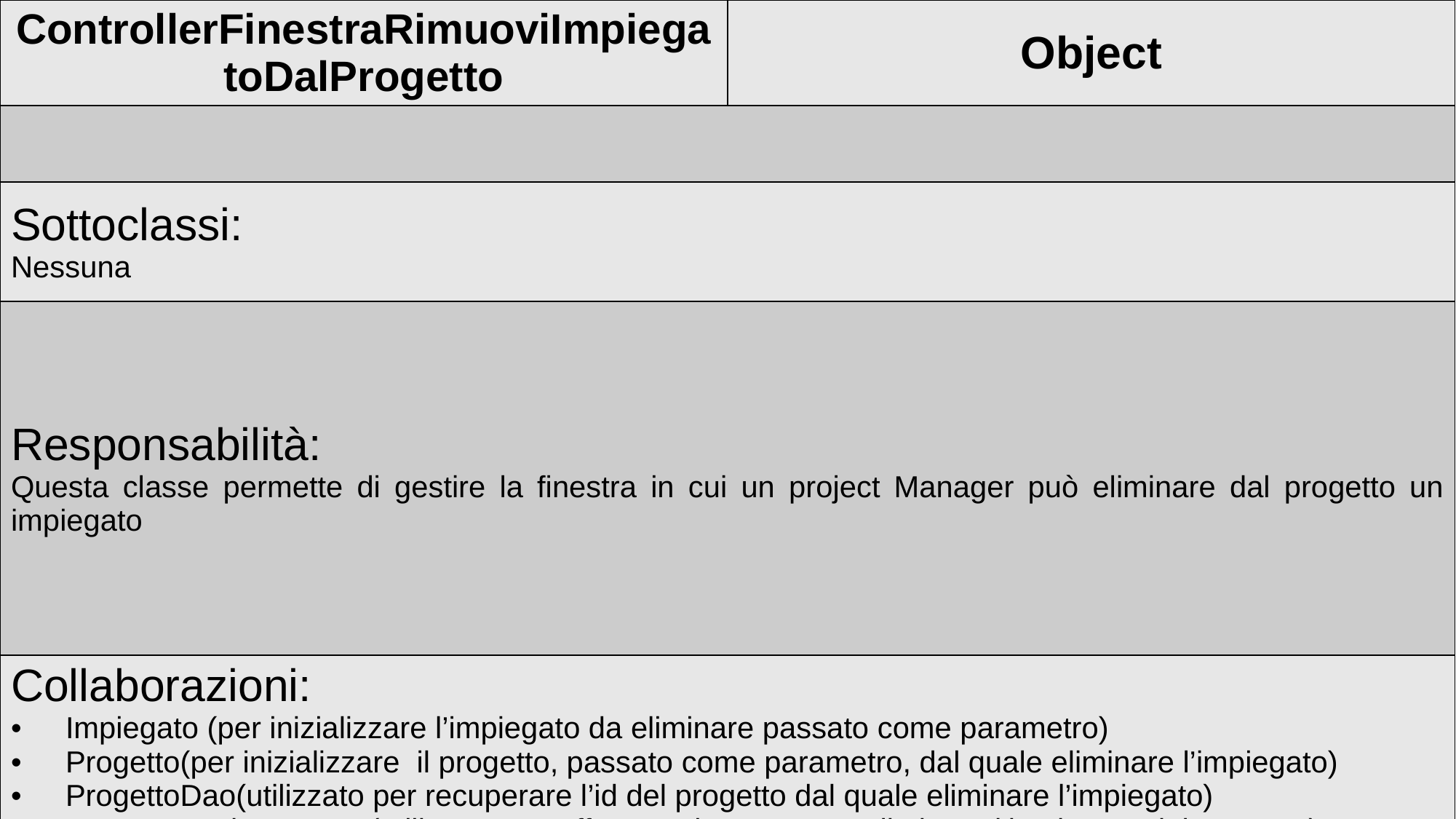

| ControllerFinestraRimuoviImpiegatoDalProgetto | Object |
| --- | --- |
|  |  |
| Sottoclassi: Nessuna |  |
| Responsabilità: Questa classe permette di gestire la finestra in cui un project Manager può eliminare dal progetto un impiegato |  |
| Collaborazioni: Impiegato (per inizializzare l’impiegato da eliminare passato come parametro) Progetto(per inizializzare il progetto, passato come parametro, dal quale eliminare l’impiegato) ProgettoDao(utilizzato per recuperare l’id del progetto dal quale eliminare l’impiegato) ProgettoImpiegatoDao(utilizzato per effettuare la query per eliminare l’impiegato dal progetto) |  |